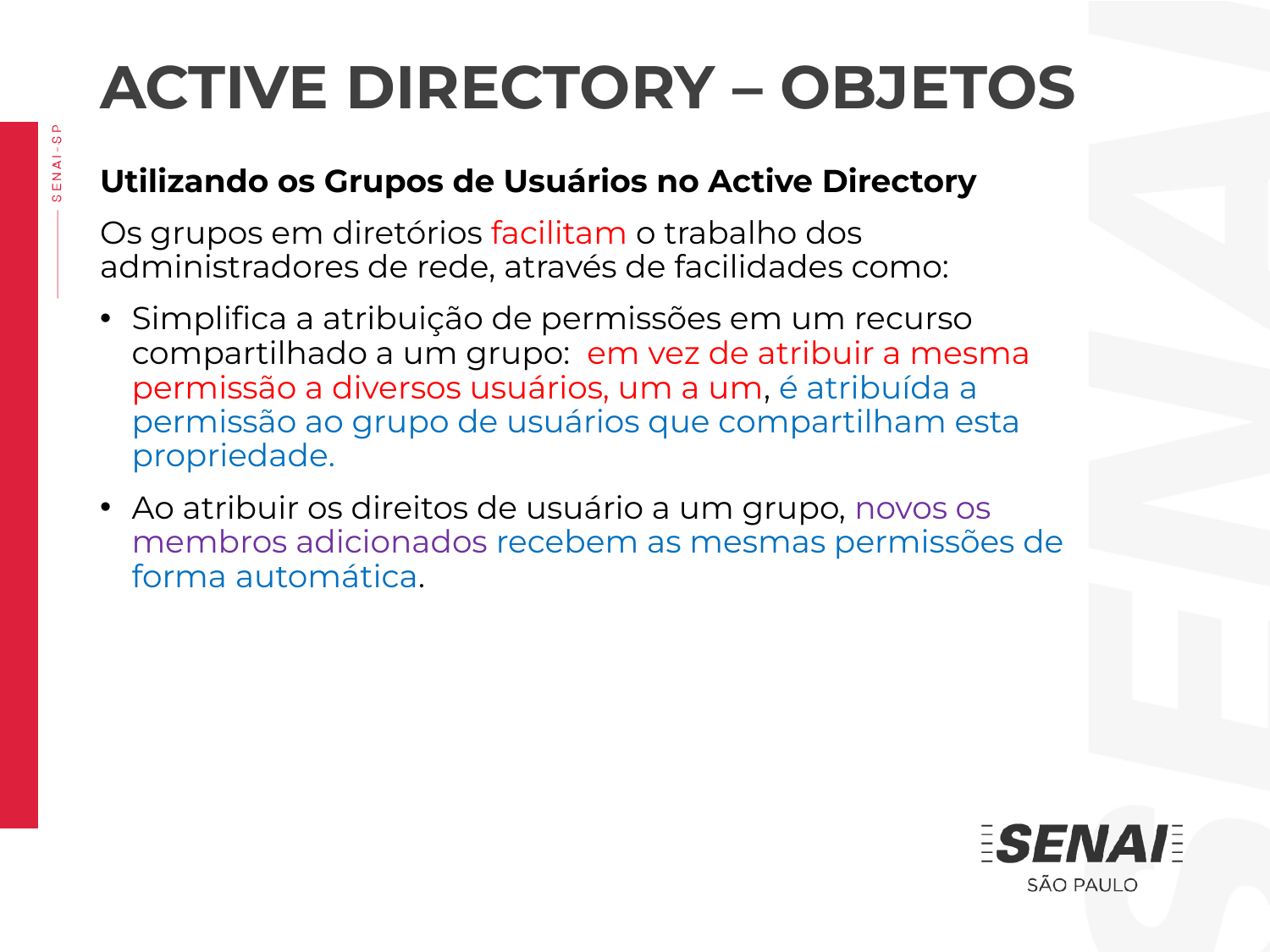

ACTIVE DIRECTORY – OBJETOS
Utilizando os Grupos de Usuários no Active Directory
Os grupos em diretórios facilitam o trabalho dos administradores de rede, através de facilidades como:
Simplifica a atribuição de permissões em um recurso compartilhado a um grupo:  em vez de atribuir a mesma permissão a diversos usuários, um a um, é atribuída a permissão ao grupo de usuários que compartilham esta propriedade.
Ao atribuir os direitos de usuário a um grupo, novos os membros adicionados recebem as mesmas permissões de forma automática.